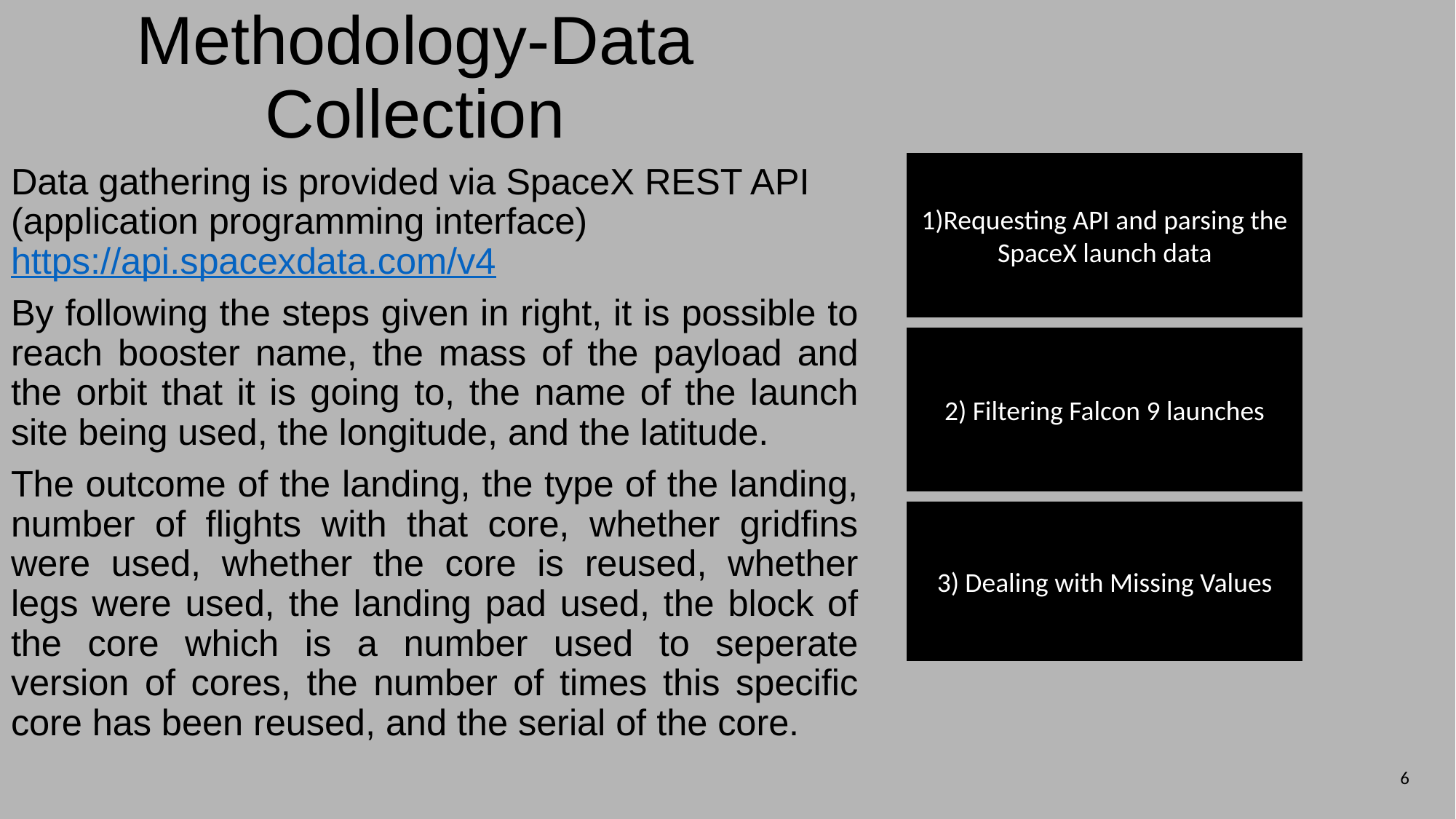

# Methodology-Data Collection
1)Requesting API and parsing the SpaceX launch data
Data gathering is provided via SpaceX REST API (application programming interface)  https://api.spacexdata.com/v4
By following the steps given in right, it is possible to reach booster name, the mass of the payload and the orbit that it is going to, the name of the launch site being used, the longitude, and the latitude.
The outcome of the landing, the type of the landing, number of flights with that core, whether gridfins were used, whether the core is reused, whether legs were used, the landing pad used, the block of the core which is a number used to seperate version of cores, the number of times this specific core has been reused, and the serial of the core.

2) Filtering Falcon 9 launches
3) Dealing with Missing Values
6